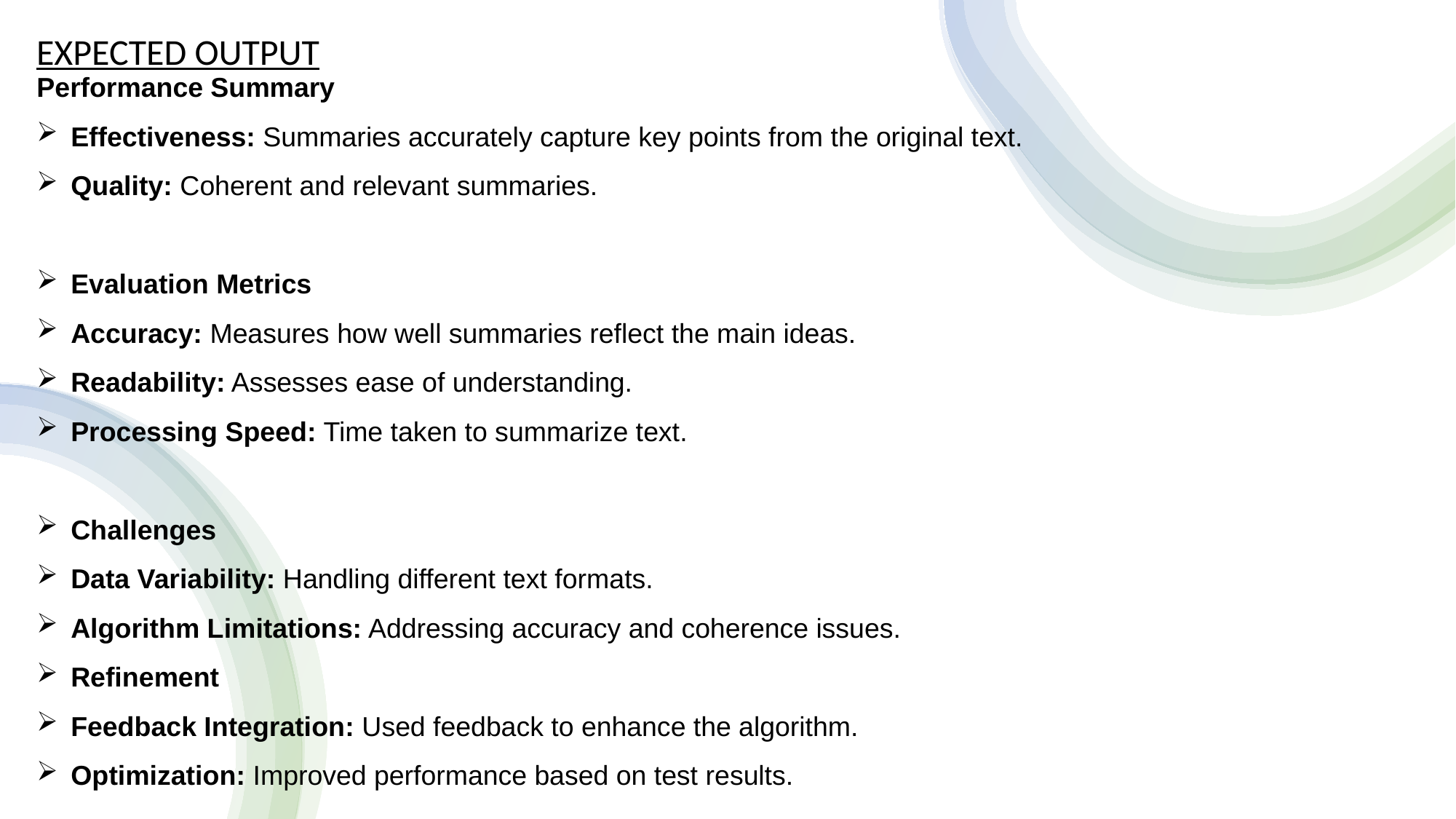

Performance Summary
Effectiveness: Summaries accurately capture key points from the original text.
Quality: Coherent and relevant summaries.

Evaluation Metrics
Accuracy: Measures how well summaries reflect the main ideas.
Readability: Assesses ease of understanding.
Processing Speed: Time taken to summarize text.

Challenges
Data Variability: Handling different text formats.
Algorithm Limitations: Addressing accuracy and coherence issues.
Refinement
Feedback Integration: Used feedback to enhance the algorithm.
Optimization: Improved performance based on test results.

EXPECTED OUTPUT